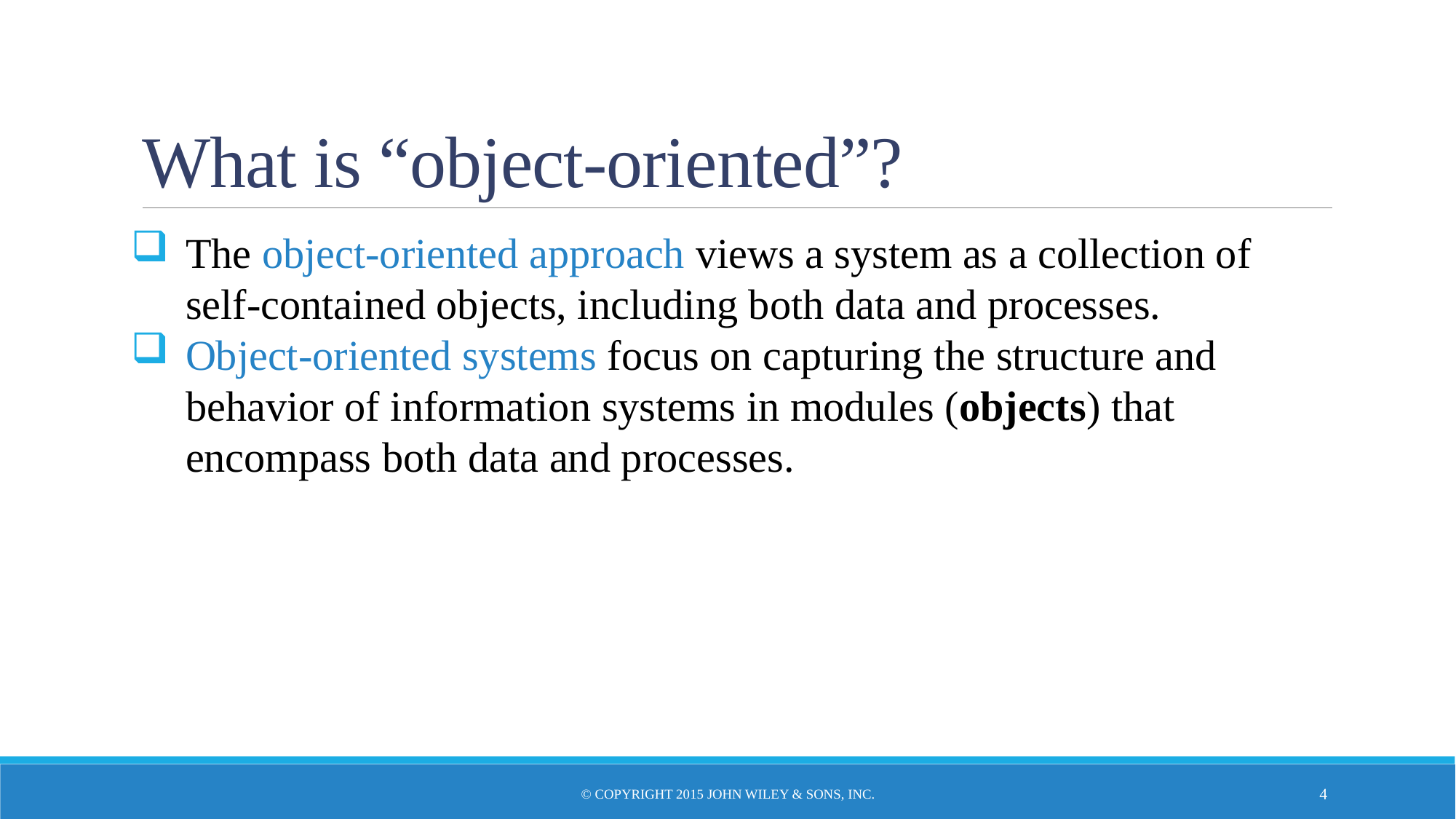

# What is “object-oriented”?
The object-oriented approach views a system as a collection of self-contained objects, including both data and processes.
Object-oriented systems focus on capturing the structure and behavior of information systems in modules (objects) that encompass both data and processes.
© Copyright 2015 John Wiley & Sons, Inc.
4